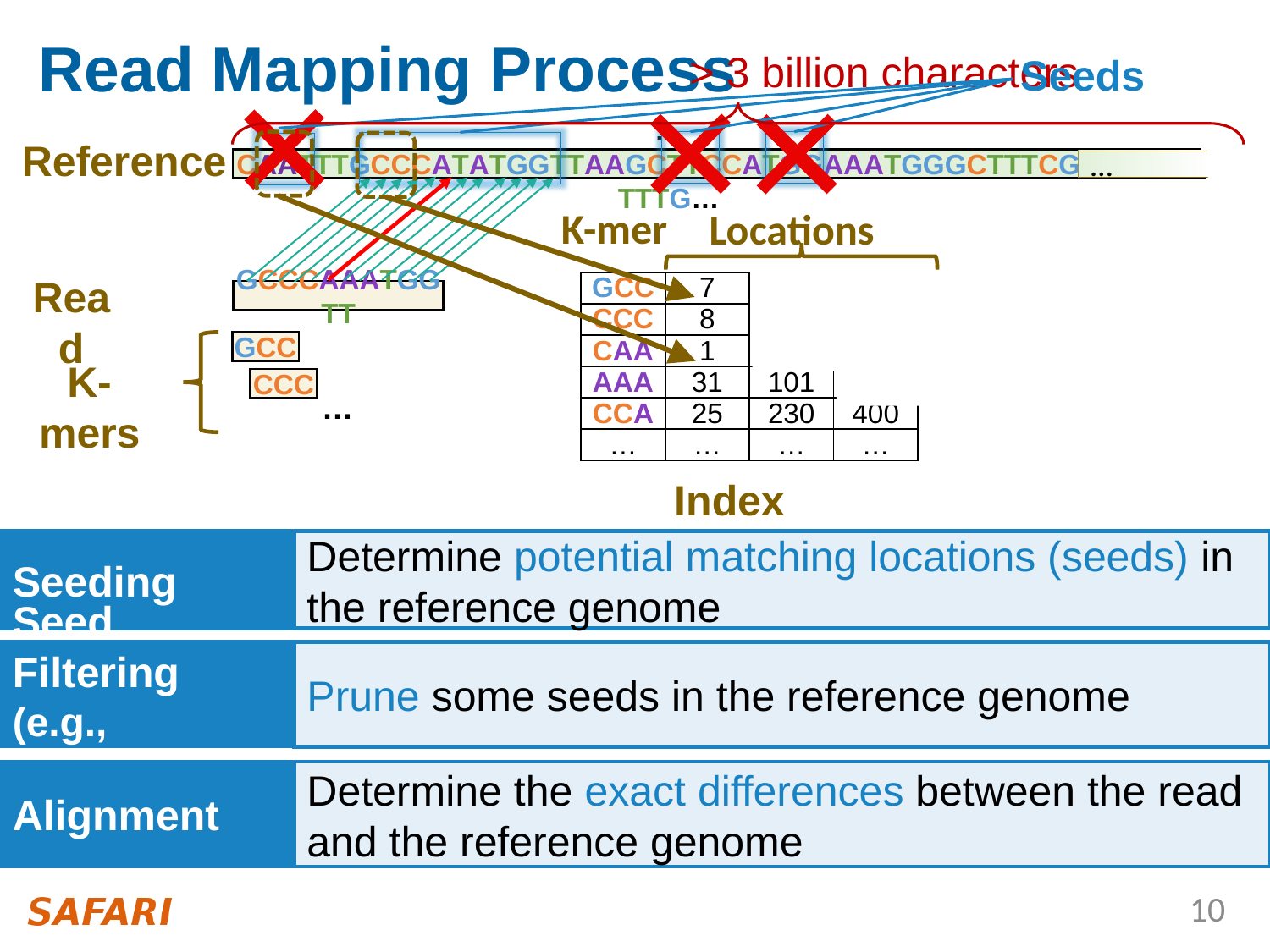

# Read Mapping Process
> 3 billion characters
Seeds

Reference

…CAATTTGCCCATATGGTTAAGCTTCCATGGAAATGGGCTTTCGCTTTG…
…
K-mer
Locations

Read
| GCC | 7 |  |  |
| --- | --- | --- | --- |
| CCC | 8 |  |  |
| CAA | 1 |  |  |
| AAA | 31 | 101 |  |
| CCA | 25 | 230 | 400 |
| … | … | … | … |
GCCCAAATGGTT

GCC
K-mers
CCC
…
Index
Seeding
Determine potential matching locations (seeds) in the reference genome
Prune some seeds in the reference genome
Seed Filtering
(e.g., Chaining)
Alignment
Determine the exact differences between the read and the reference genome